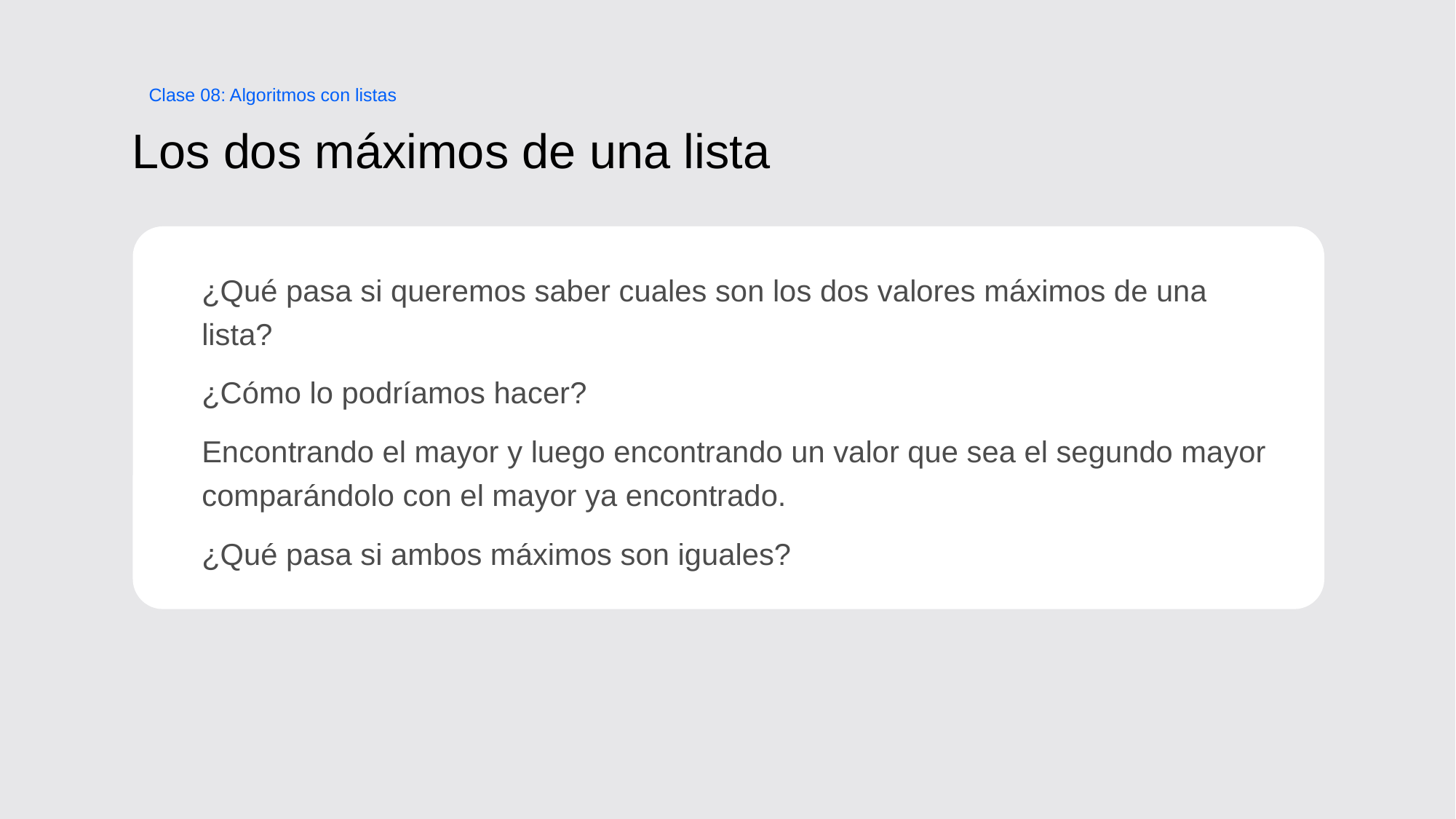

Clase 08: Algoritmos con listas
# Los dos máximos de una lista
¿Qué pasa si queremos saber cuales son los dos valores máximos de una lista?
¿Cómo lo podríamos hacer?
Encontrando el mayor y luego encontrando un valor que sea el segundo mayor comparándolo con el mayor ya encontrado.
¿Qué pasa si ambos máximos son iguales?